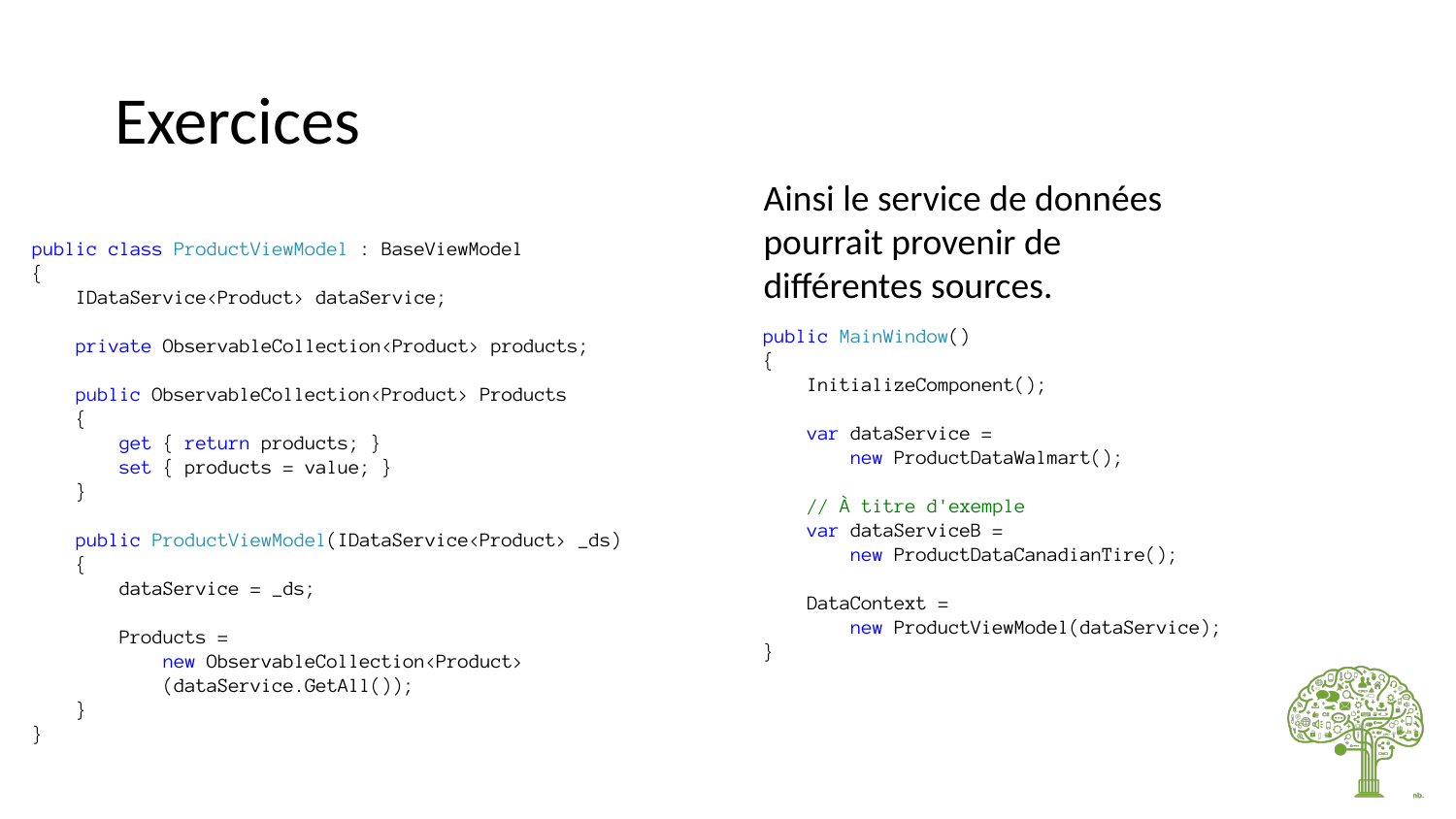

# Exercices
Ainsi le service de données pourrait provenir de différentes sources.
public class ProductViewModel : BaseViewModel
{
    IDataService<Product> dataService;

    private ObservableCollection<Product> products;

    public ObservableCollection<Product> Products
    {
        get { return products; }
        set { products = value; }
    }

    public ProductViewModel(IDataService<Product> _ds)
    {
        dataService = _ds;

        Products =
            new ObservableCollection<Product>
            (dataService.GetAll());
    }
}
public MainWindow()
{
    InitializeComponent();

    var dataService =
        new ProductDataWalmart();

    // À titre d'exemple
    var dataServiceB =
        new ProductDataCanadianTire();

    DataContext =
        new ProductViewModel(dataService);
}